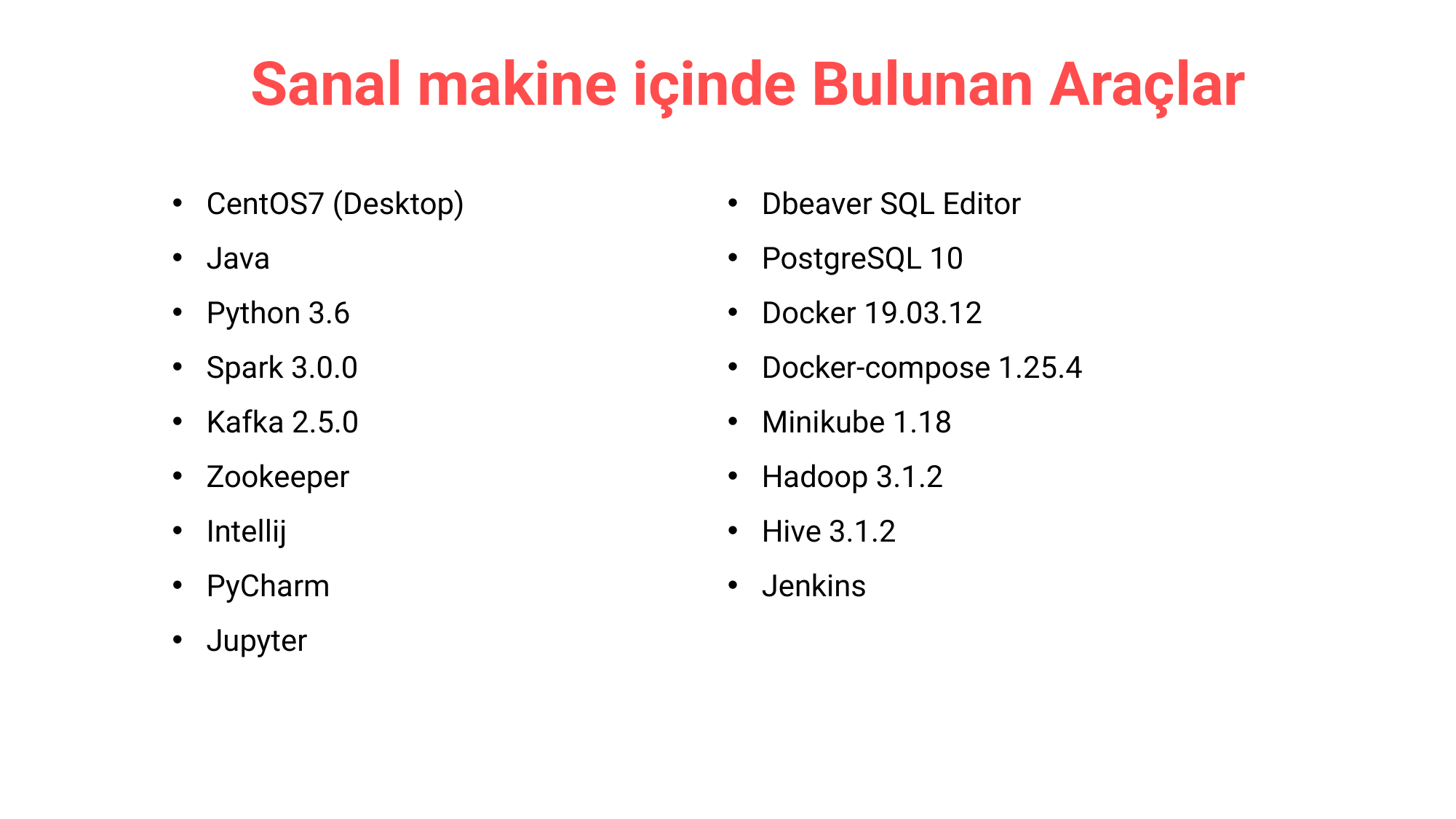

# Sanal makine içinde Bulunan Araçlar
CentOS7 (Desktop)
Java
Python 3.6
Spark 3.0.0
Kafka 2.5.0
Zookeeper
Intellij
PyCharm
Jupyter
Dbeaver SQL Editor
PostgreSQL 10
Docker 19.03.12
Docker-compose 1.25.4
Minikube 1.18
Hadoop 3.1.2
Hive 3.1.2
Jenkins